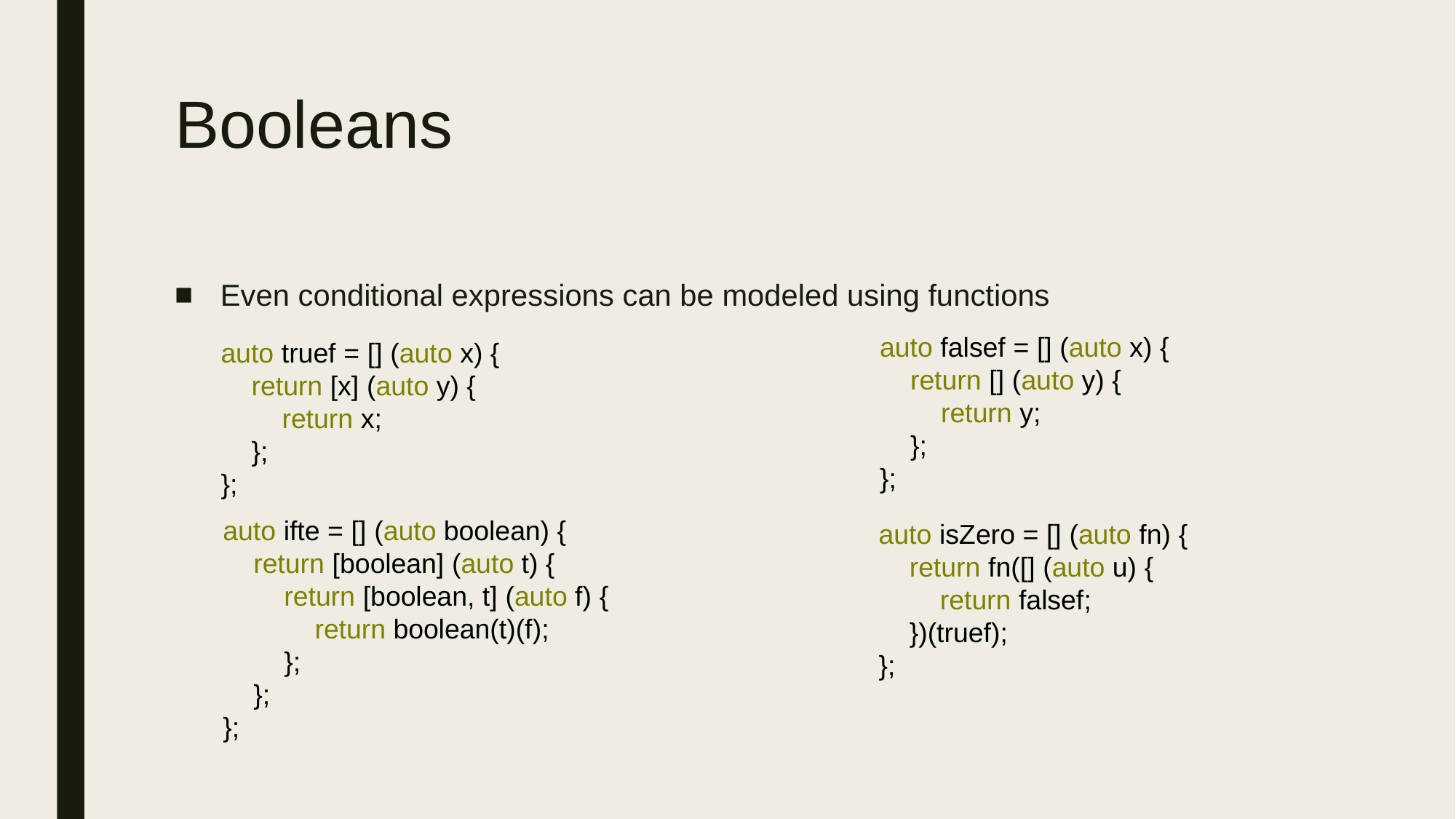

# Booleans
Even conditional expressions can be modeled using functions
auto falsef = [] (auto x) {
    return [] (auto y) {
        return y;
    };
};
auto truef = [] (auto x) {
    return [x] (auto y) {
        return x;
    };
};
auto ifte = [] (auto boolean) {
    return [boolean] (auto t) {
        return [boolean, t] (auto f) {
            return boolean(t)(f);
        };
    };
};
auto isZero = [] (auto fn) {
    return fn([] (auto u) {
        return falsef;
    })(truef);
};